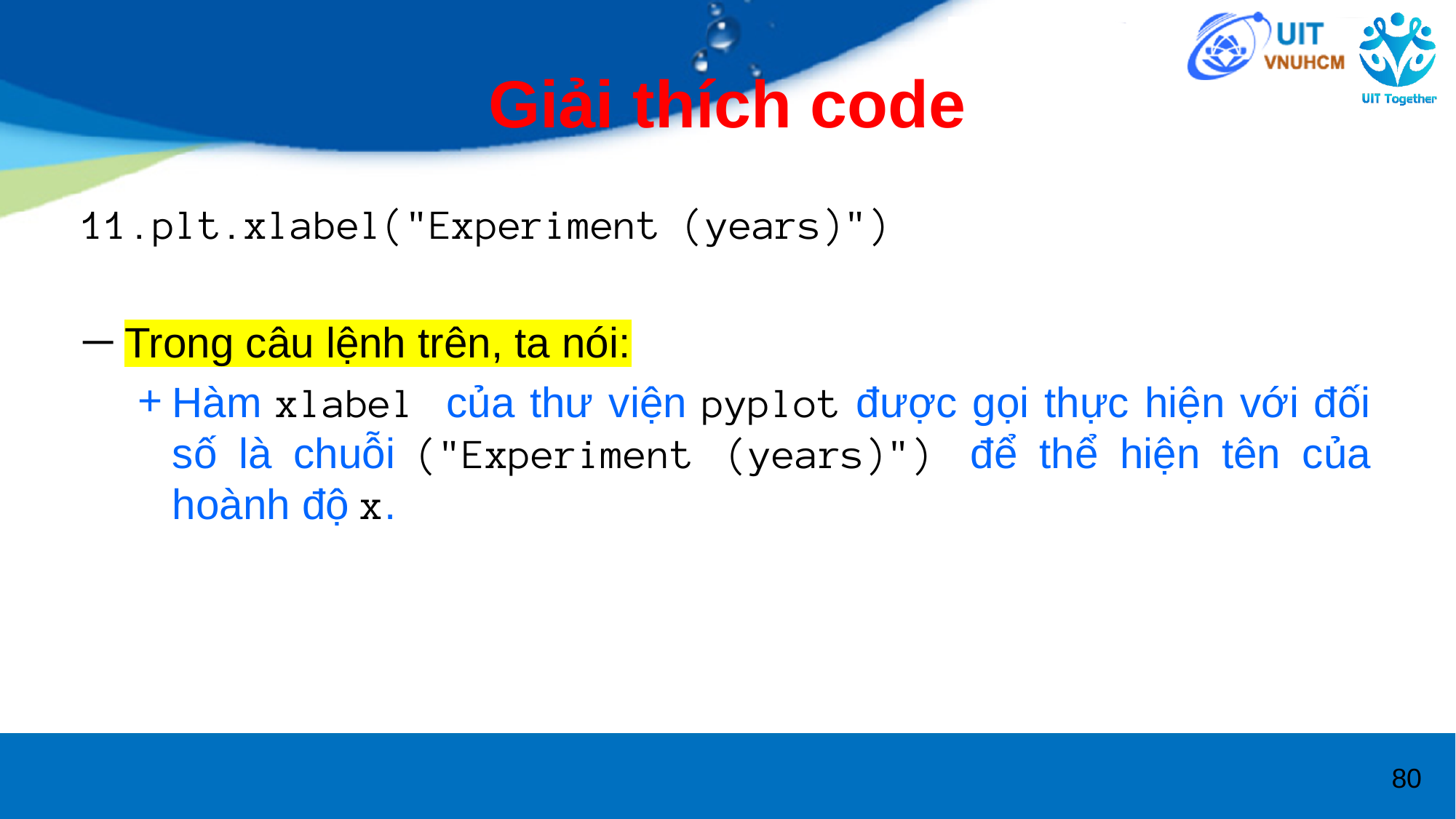

# Giải thích code
plt.xlabel("Experiment (years)")

Trong câu lệnh trên, ta nói:
Hàm xlabel  của thư viện pyplot được gọi thực hiện với đối số là chuỗi ("Experiment (years)") để thể hiện tên của hoành độ x.